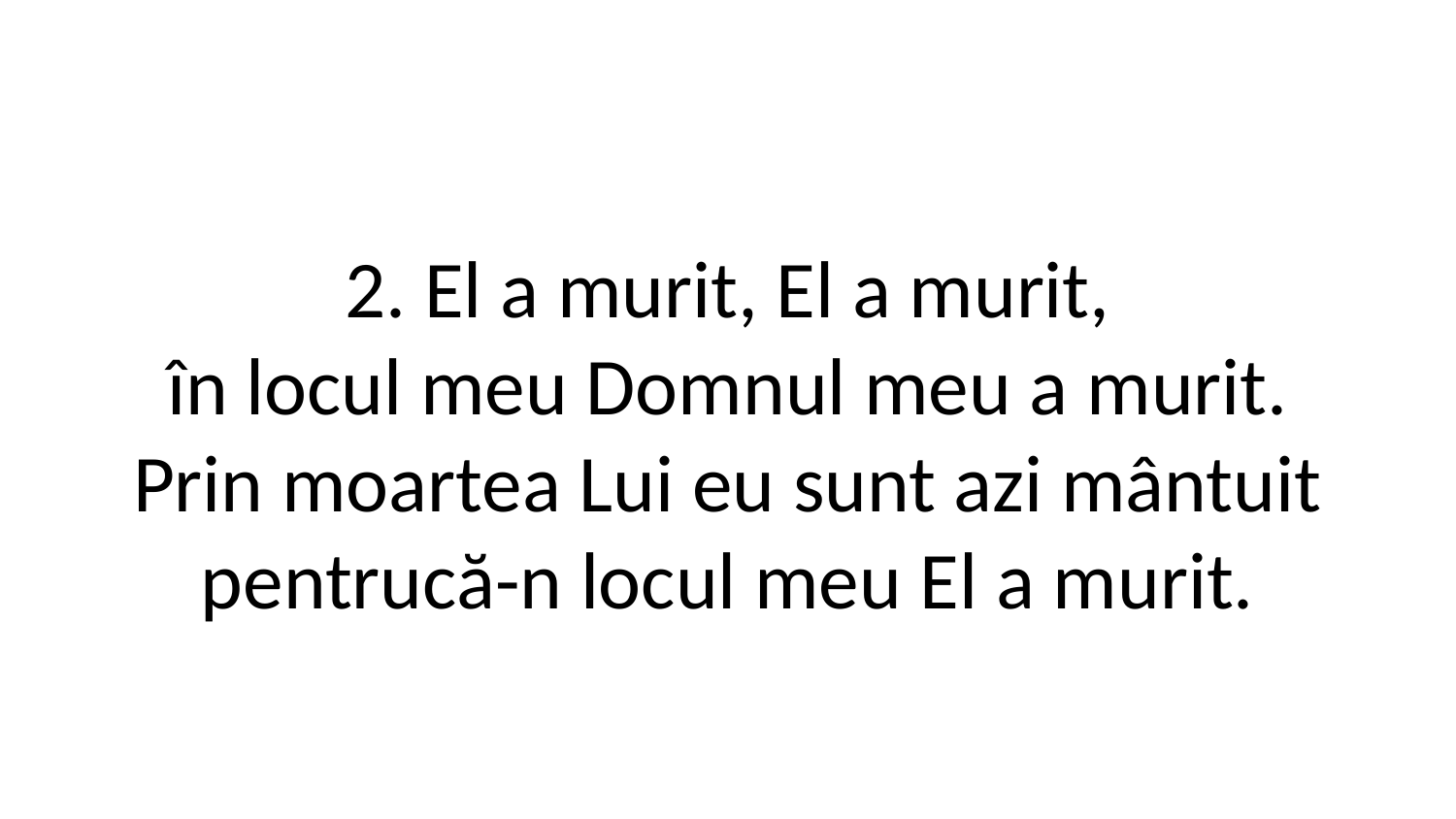

2. El a murit, El a murit,
în locul meu Domnul meu a murit.
Prin moartea Lui eu sunt azi mântuit
pentrucă-n locul meu El a murit.